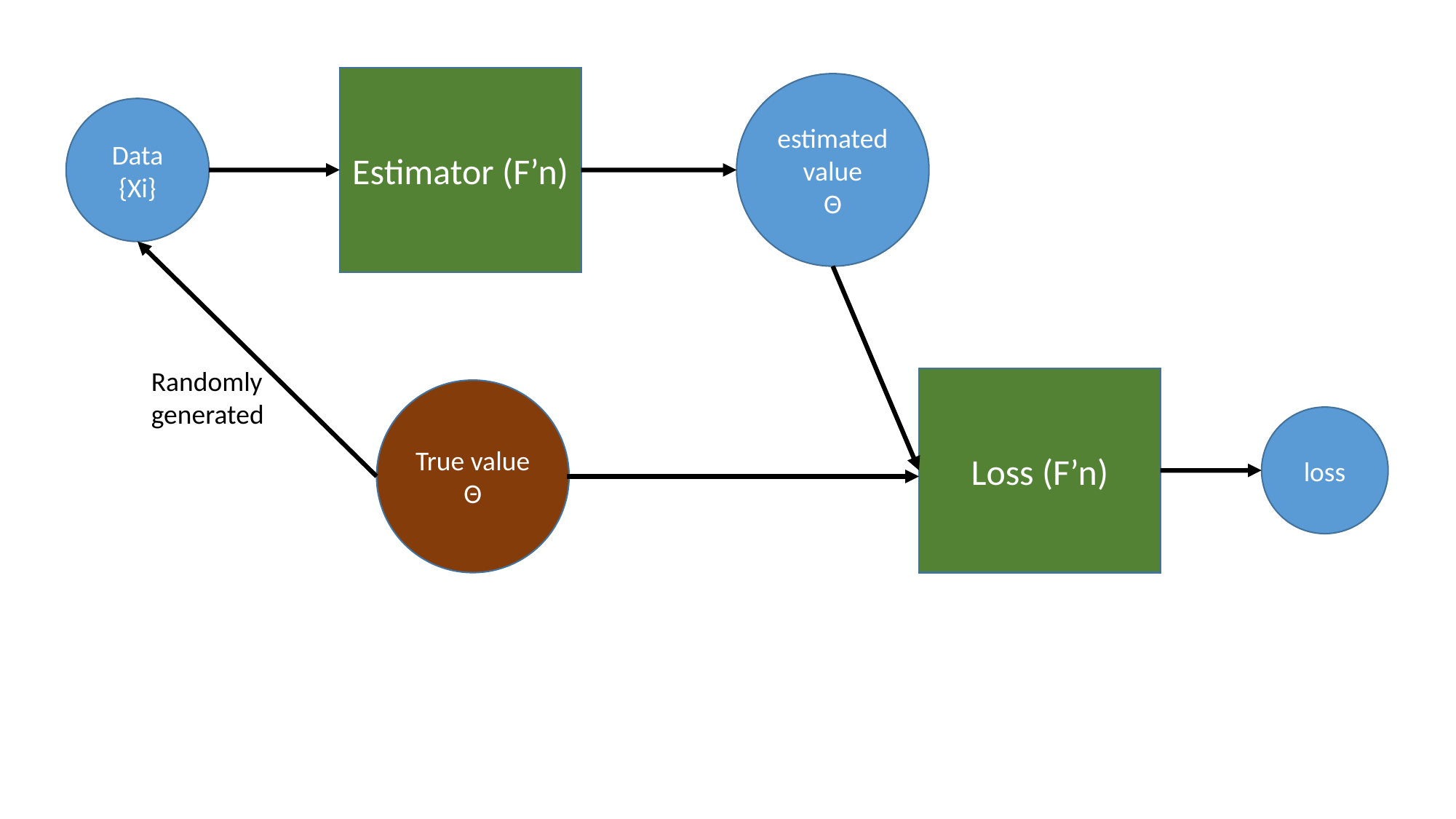

Estimator (F’n)
estimated value
Θ
Data {Xi}
Randomly generated
Loss (F’n)
True value
Θ
loss